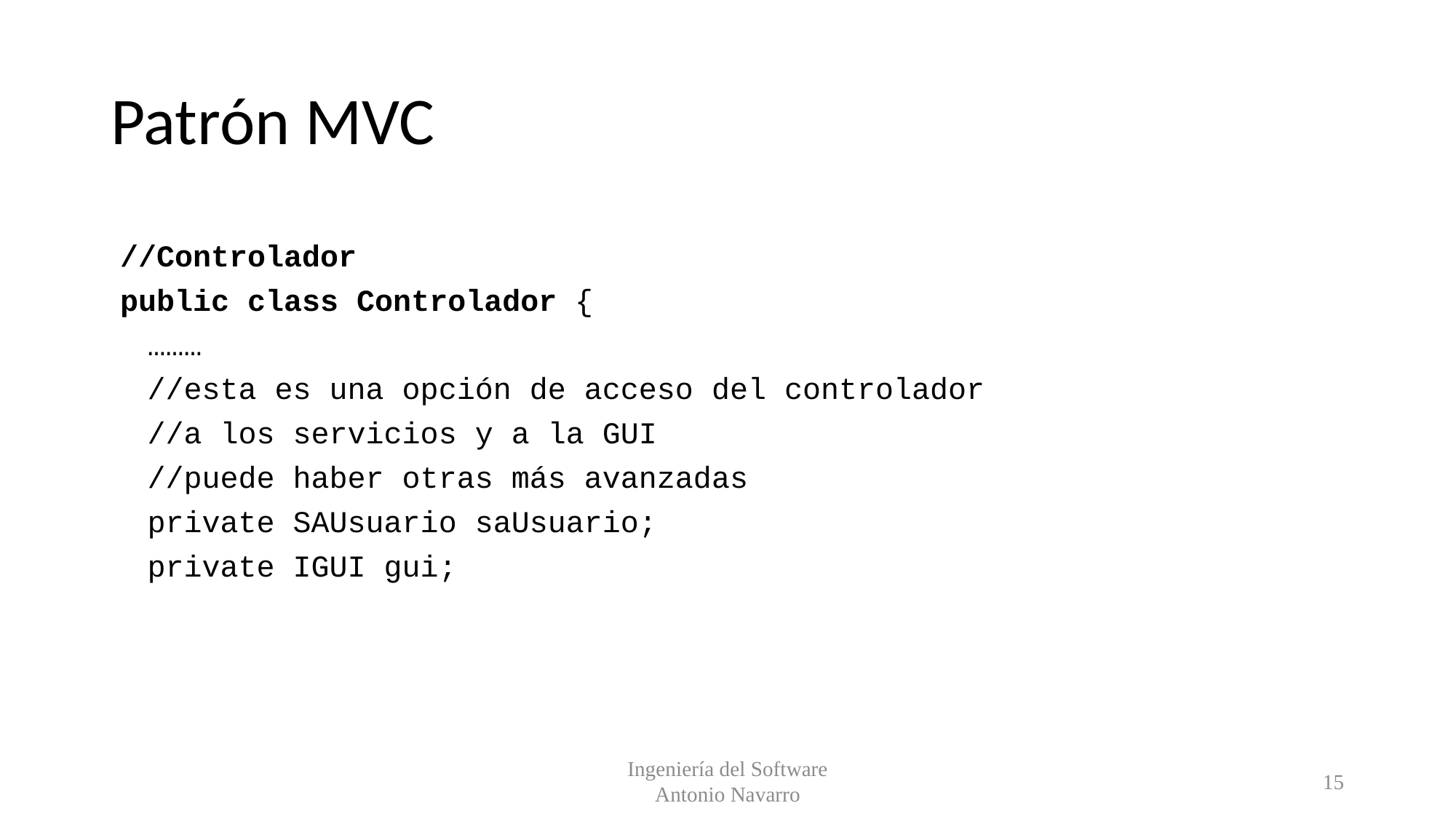

# Patrón MVC
//Controlador
public class Controlador {
	………
	//esta es una opción de acceso del controlador
	//a los servicios y a la GUI
	//puede haber otras más avanzadas
	private SAUsuario saUsuario;
	private IGUI gui;

Ingeniería del Software
Antonio Navarro
15